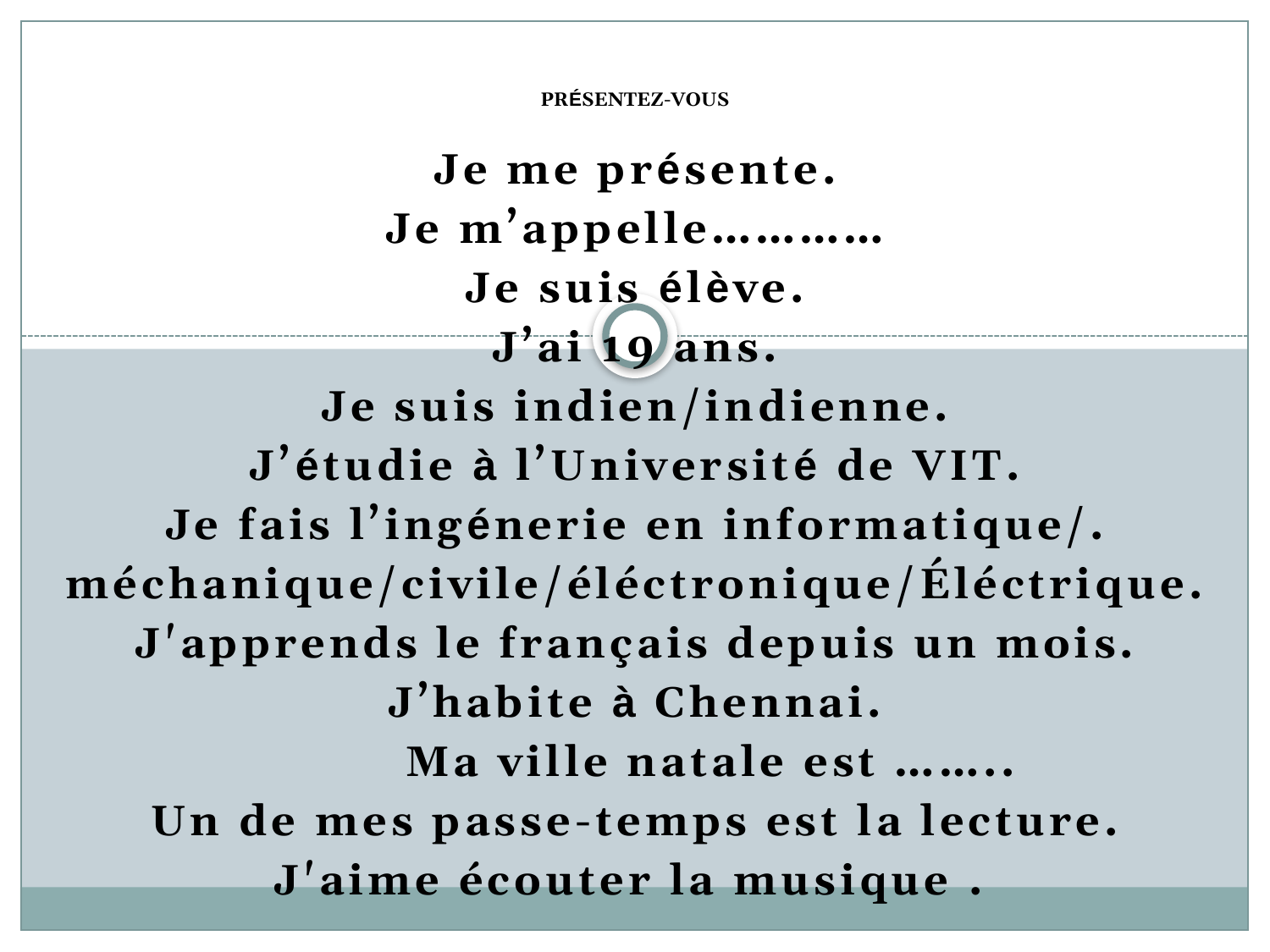

# PRÉSENTEZ-VOUS

Je me présente.
Je m’appelle…………
Je suis élève.
J’ai 19 ans.
Je suis indien/indienne.
J’étudie à l’Université de VIT.
Je fais l’ingénerie en informatique/.
méchanique/civile/éléctronique/Éléctrique.
J'apprends le français depuis un mois.
J’habite à Chennai.
          Ma ville natale est ……..
Un de mes passe-temps est la lecture.
J'aime écouter la musique .